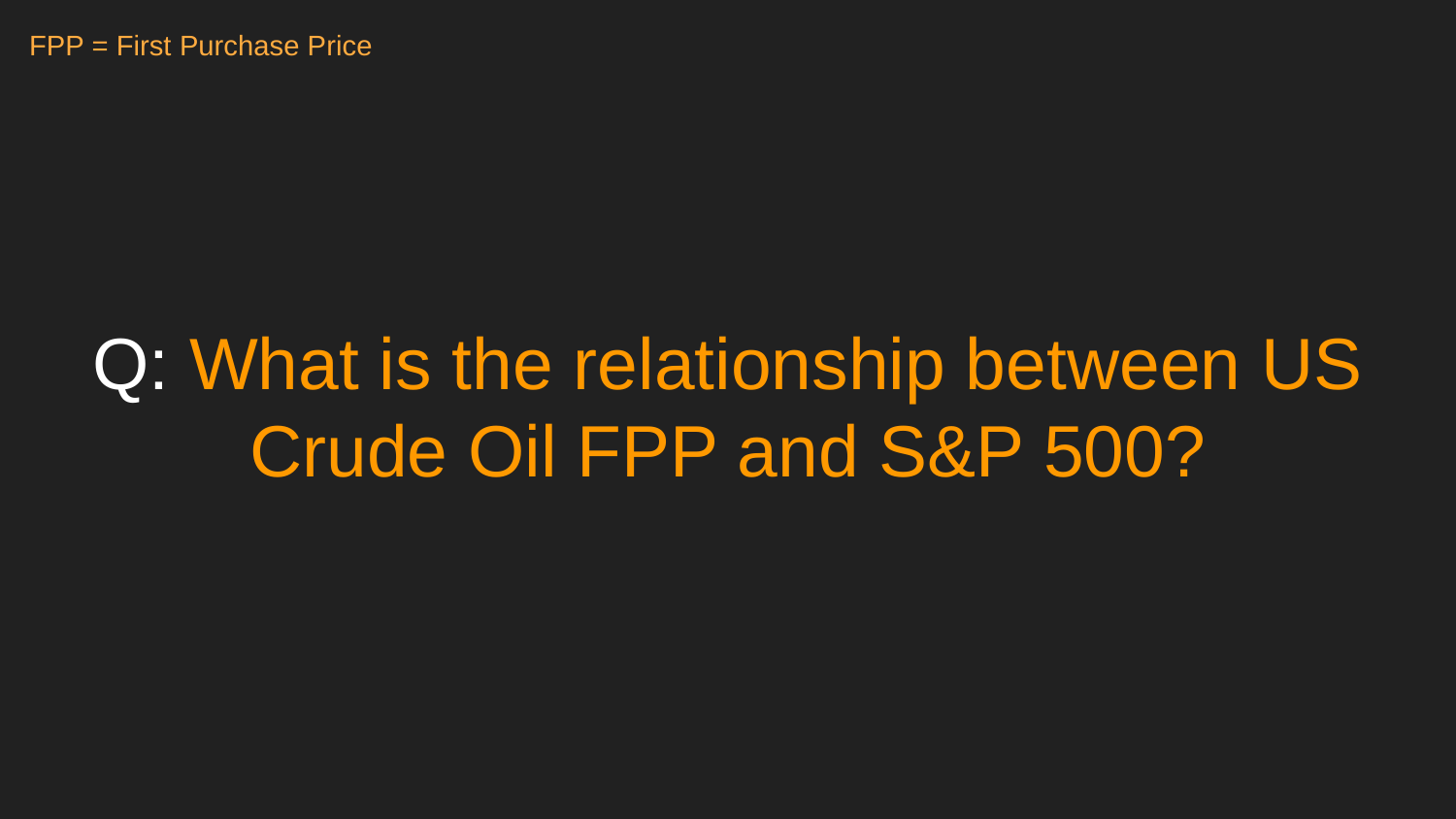

FPP = First Purchase Price
# Q: What is the relationship between US Crude Oil FPP and S&P 500?